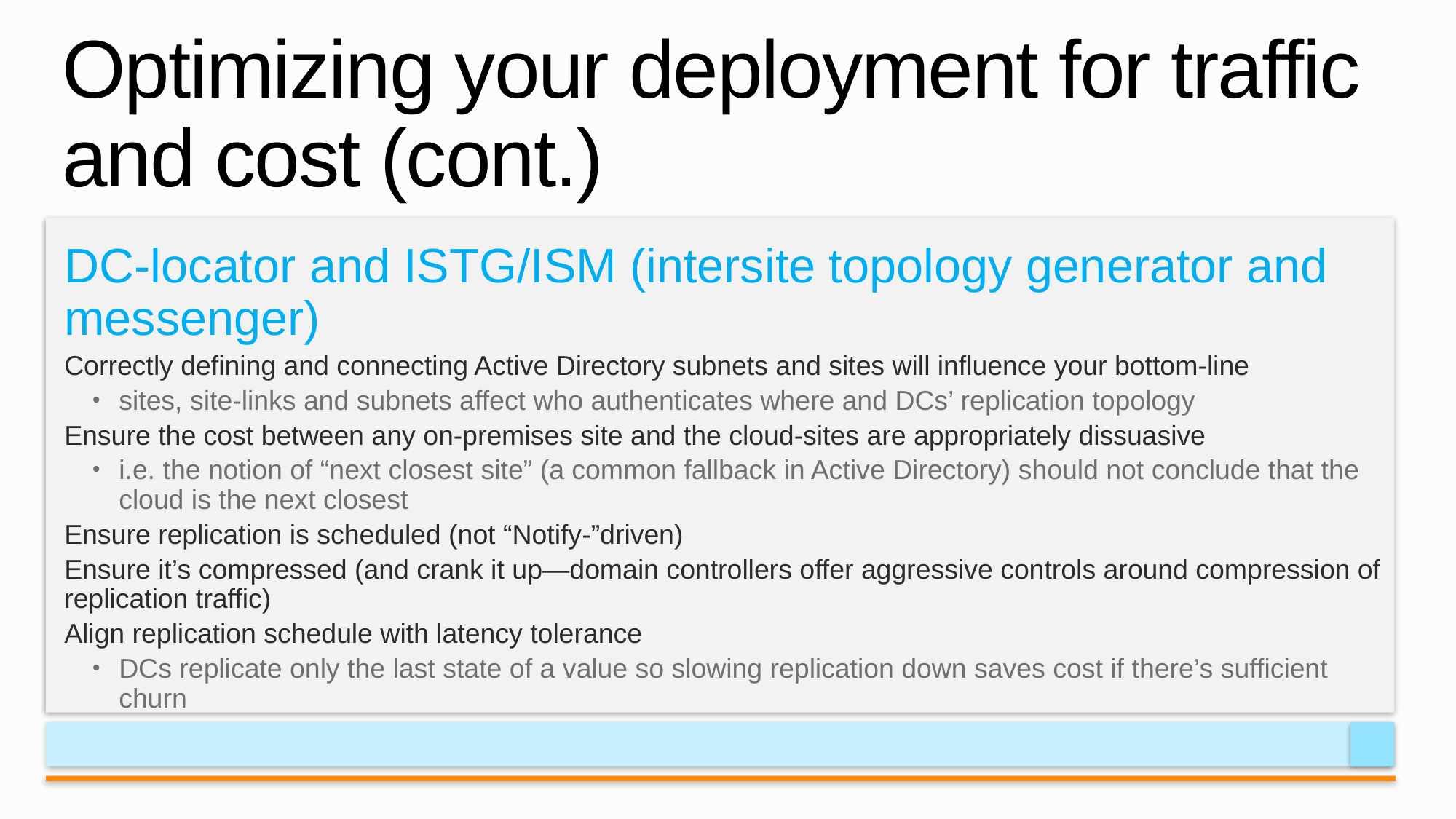

# Optimizing your deployment for traffic and cost (cont.)

DC-locator and ISTG/ISM (intersite topology generator and messenger)
Correctly defining and connecting Active Directory subnets and sites will influence your bottom-line
sites, site-links and subnets affect who authenticates where and DCs’ replication topology
Ensure the cost between any on-premises site and the cloud-sites are appropriately dissuasive
i.e. the notion of “next closest site” (a common fallback in Active Directory) should not conclude that the cloud is the next closest
Ensure replication is scheduled (not “Notify-”driven)
Ensure it’s compressed (and crank it up—domain controllers offer aggressive controls around compression of replication traffic)
Align replication schedule with latency tolerance
DCs replicate only the last state of a value so slowing replication down saves cost if there’s sufficient churn